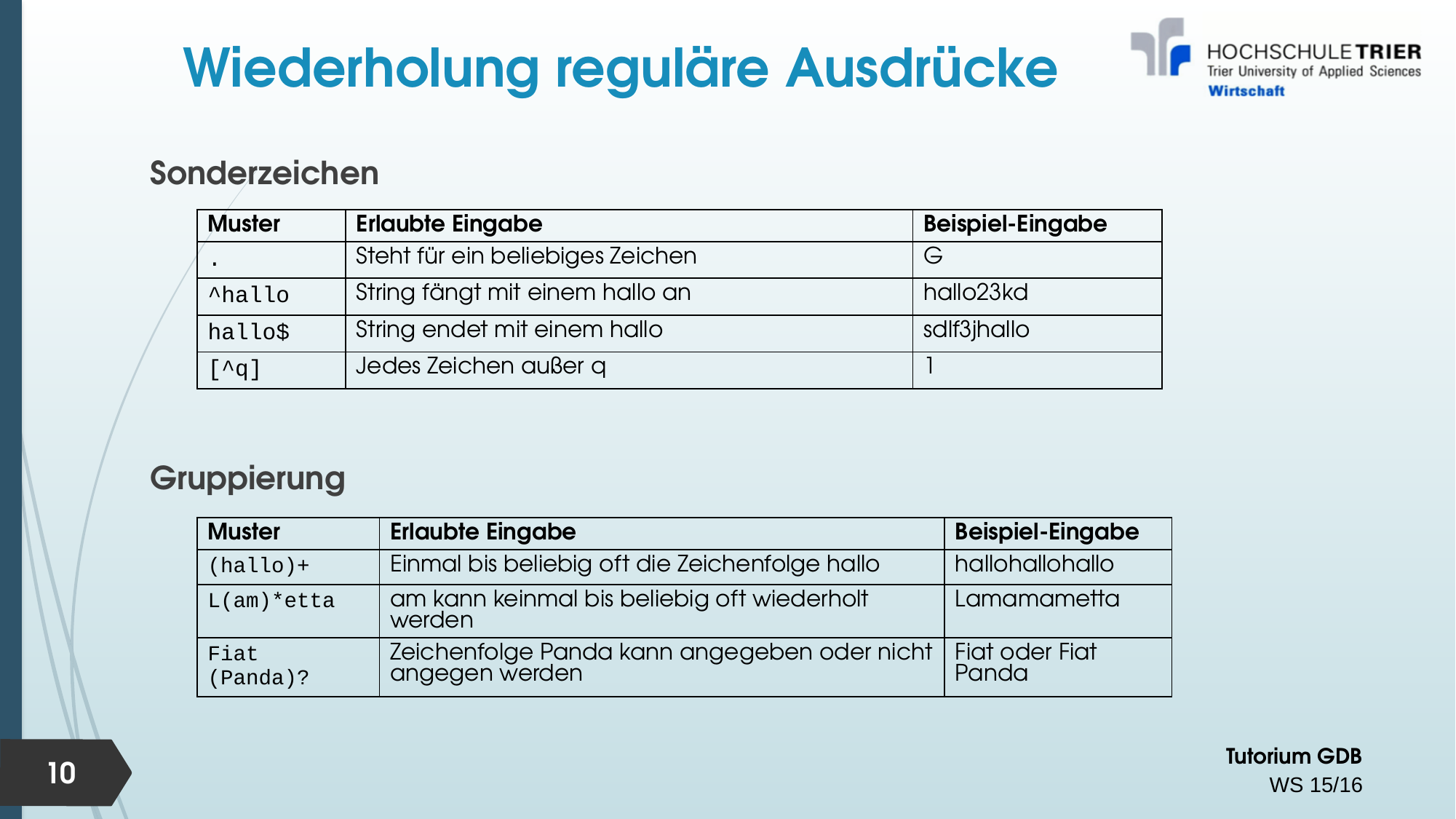

# Wiederholung reguläre Ausdrücke
  Sonderzeichen

  Gruppierung
| Muster | Erlaubte Eingabe | Beispiel-Eingabe |
| --- | --- | --- |
| . | Steht für ein beliebiges Zeichen | G |
| ^hallo | String fängt mit einem hallo an | hallo23kd |
| hallo$ | String endet mit einem hallo | sdlf3jhallo |
| [^q] | Jedes Zeichen außer q | 1 |
| Muster | Erlaubte Eingabe | Beispiel-Eingabe |
| --- | --- | --- |
| (hallo)+ | Einmal bis beliebig oft die Zeichenfolge hallo | hallohallohallo |
| L(am)\*etta | am kann keinmal bis beliebig oft wiederholt werden | Lamamametta |
| Fiat (Panda)? | Zeichenfolge Panda kann angegeben oder nicht angegen werden | Fiat oder Fiat Panda |